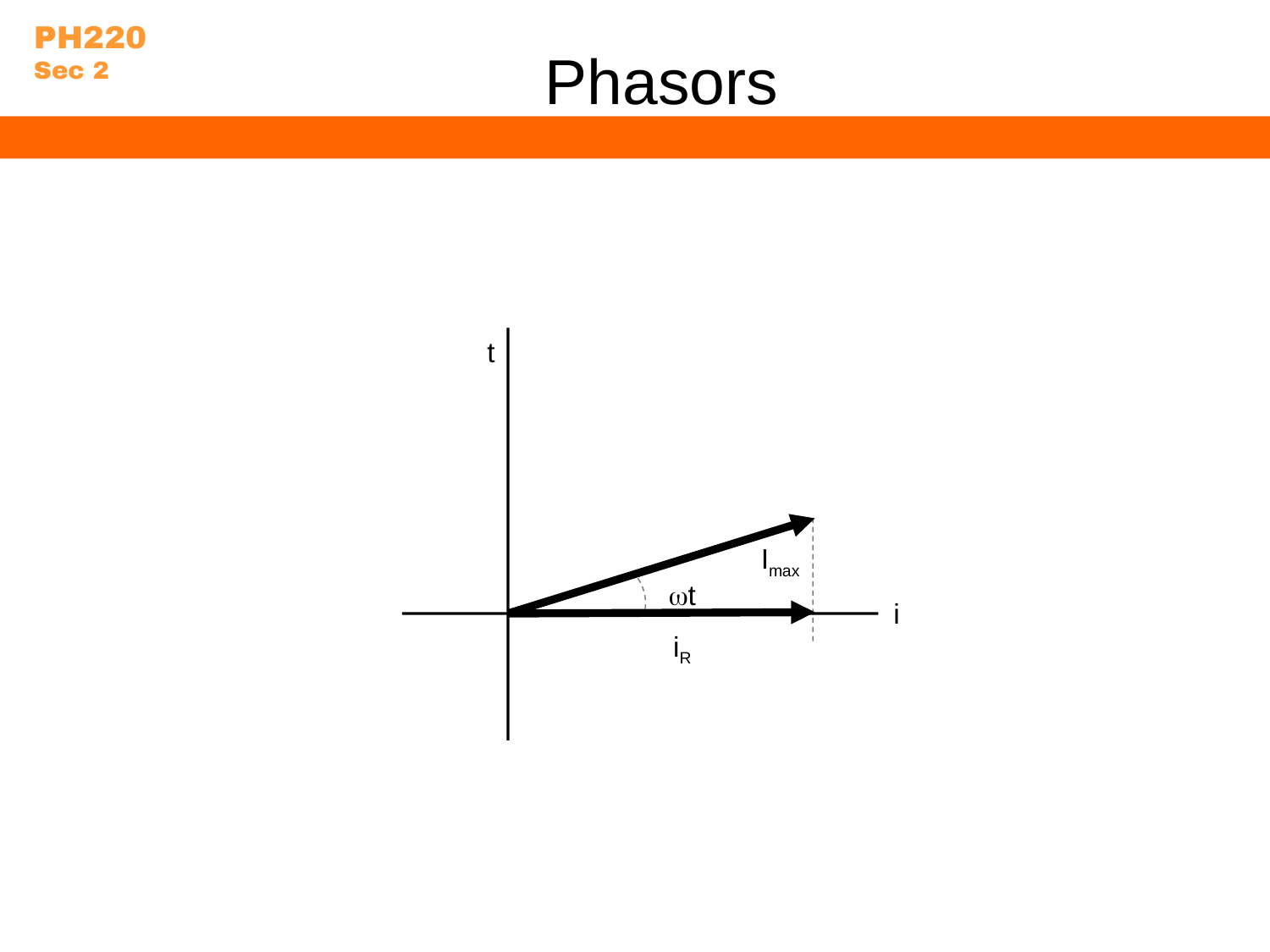

# Phasors
t

Imax
ωt

i

iR